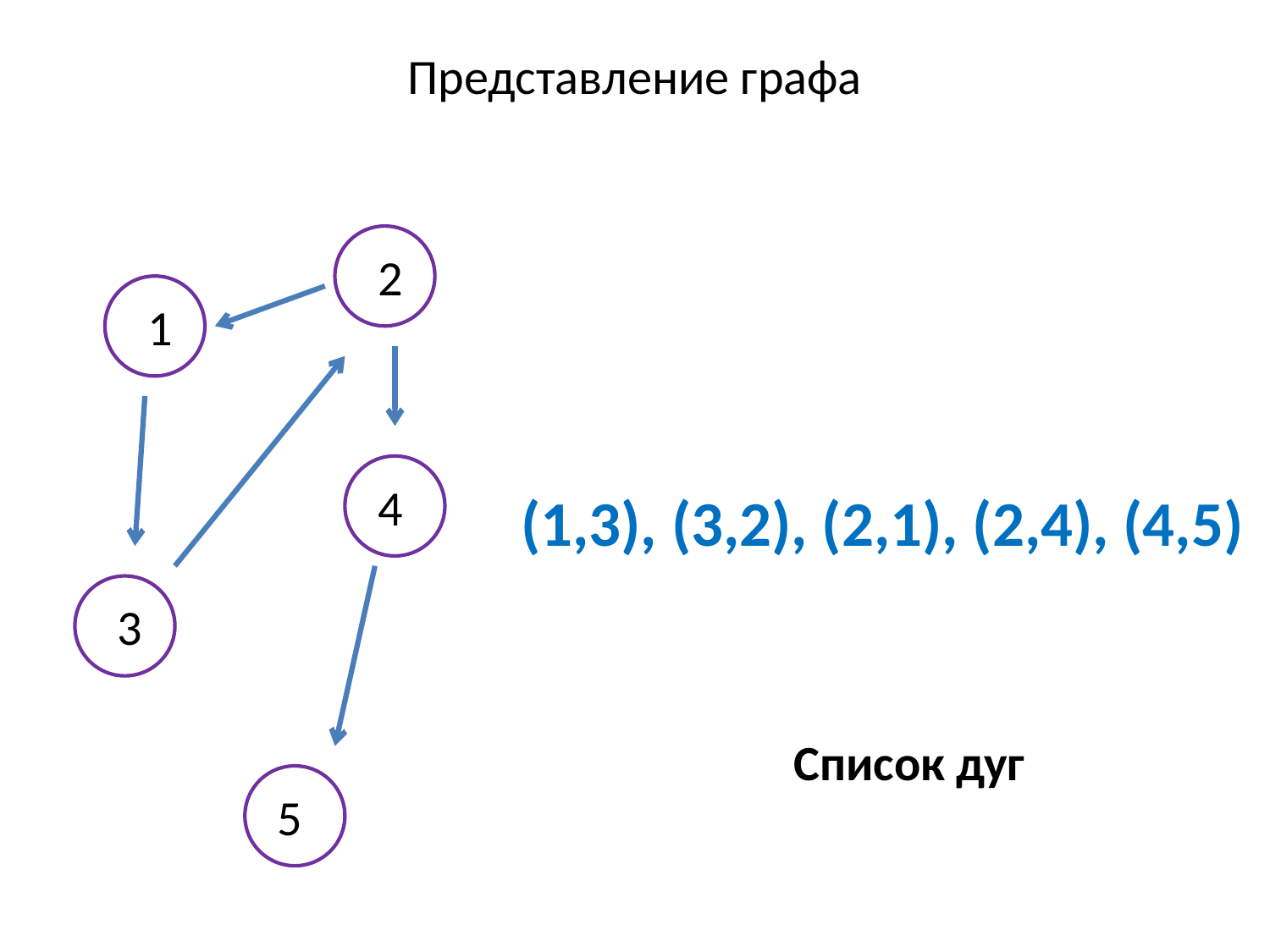

Представление графа

2

1
(1,3), (3,2), (2,1), (2,4), (4,5)

4

3
Список дуг

5